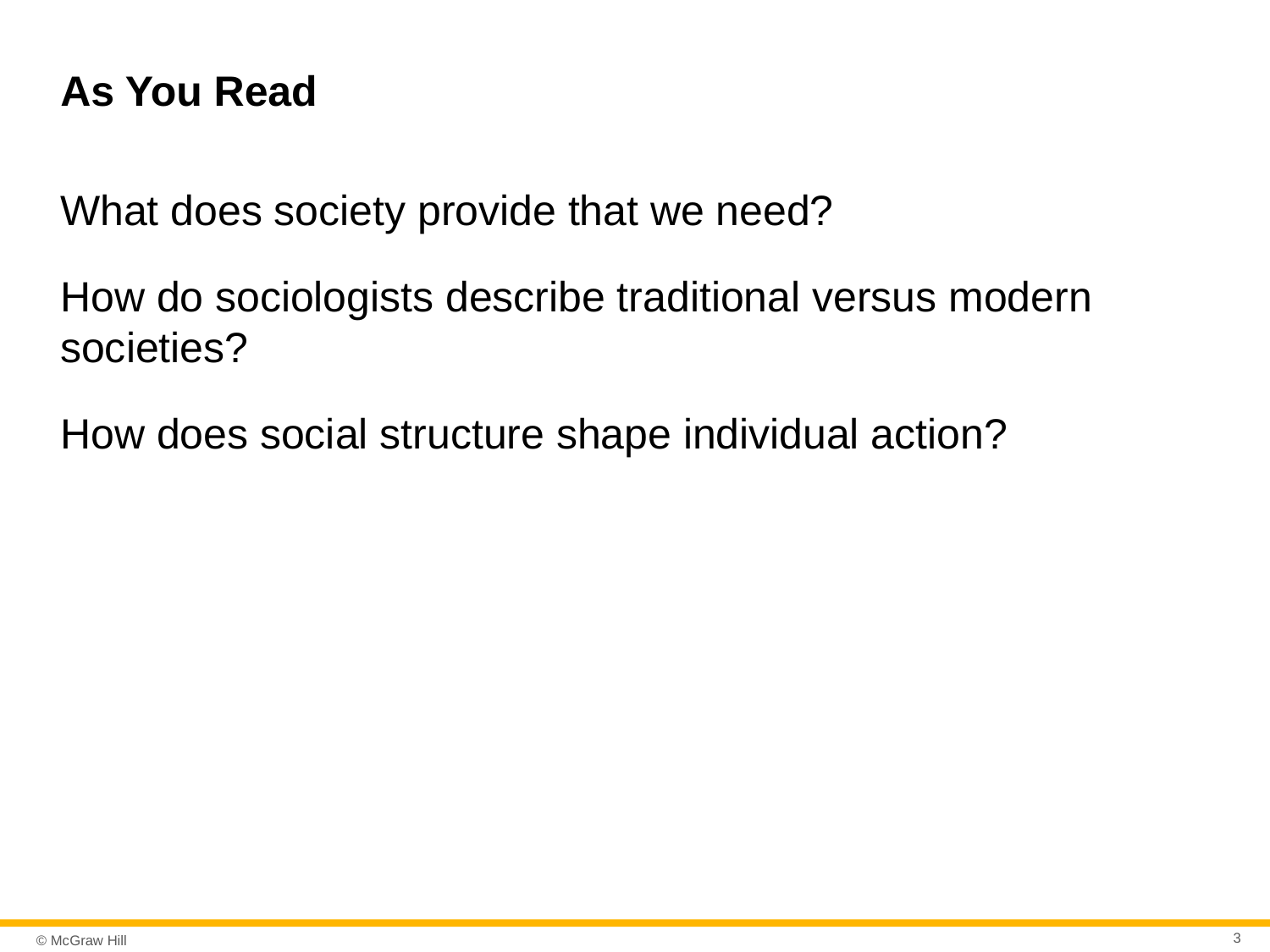

# As You Read
What does society provide that we need?
How do sociologists describe traditional versus modern societies?
How does social structure shape individual action?